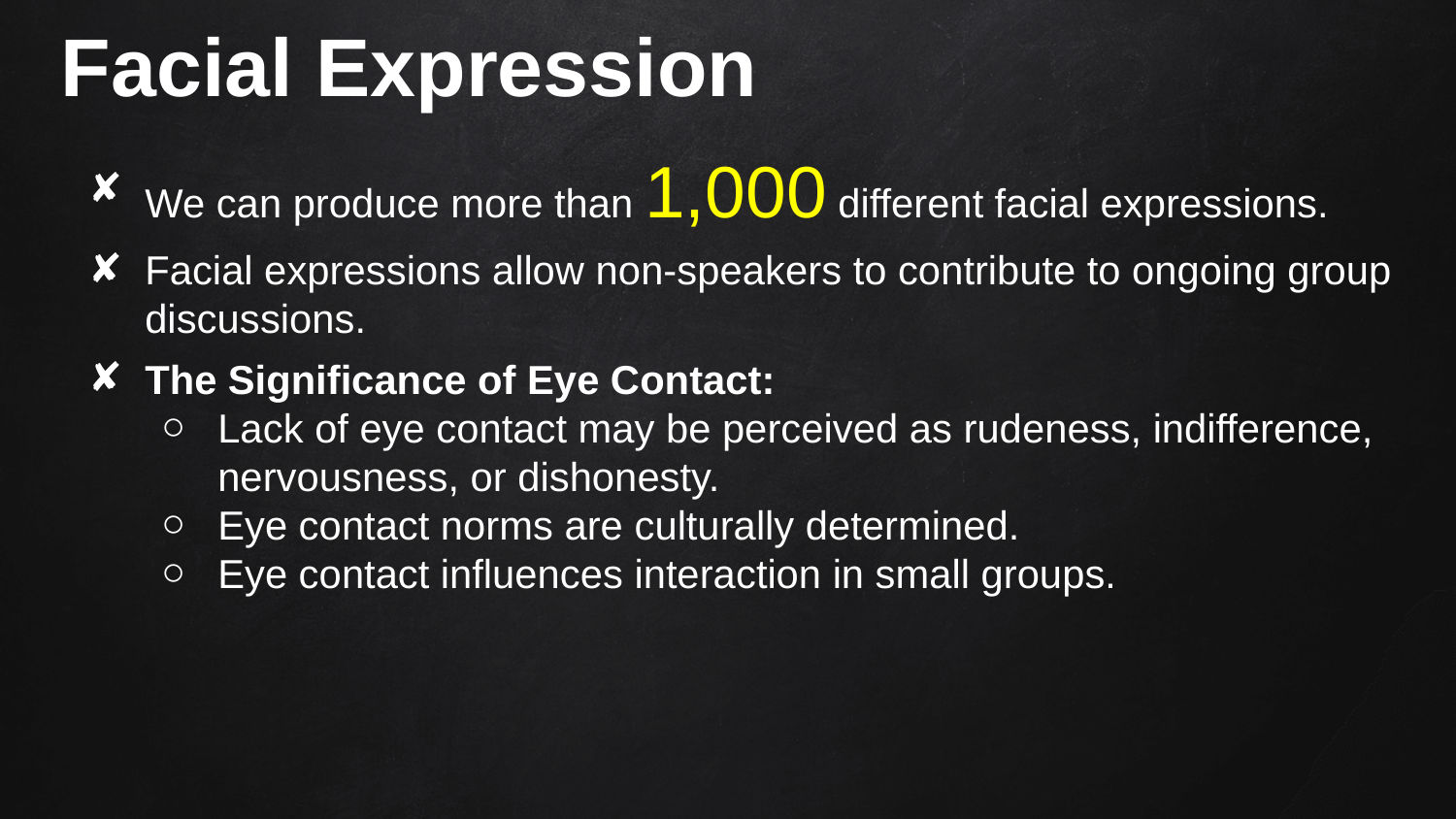

# Facial Expression
We can produce more than 1,000 different facial expressions.
Facial expressions allow non-speakers to contribute to ongoing group discussions.
The Significance of Eye Contact:
Lack of eye contact may be perceived as rudeness, indifference, nervousness, or dishonesty.
Eye contact norms are culturally determined.
Eye contact influences interaction in small groups.